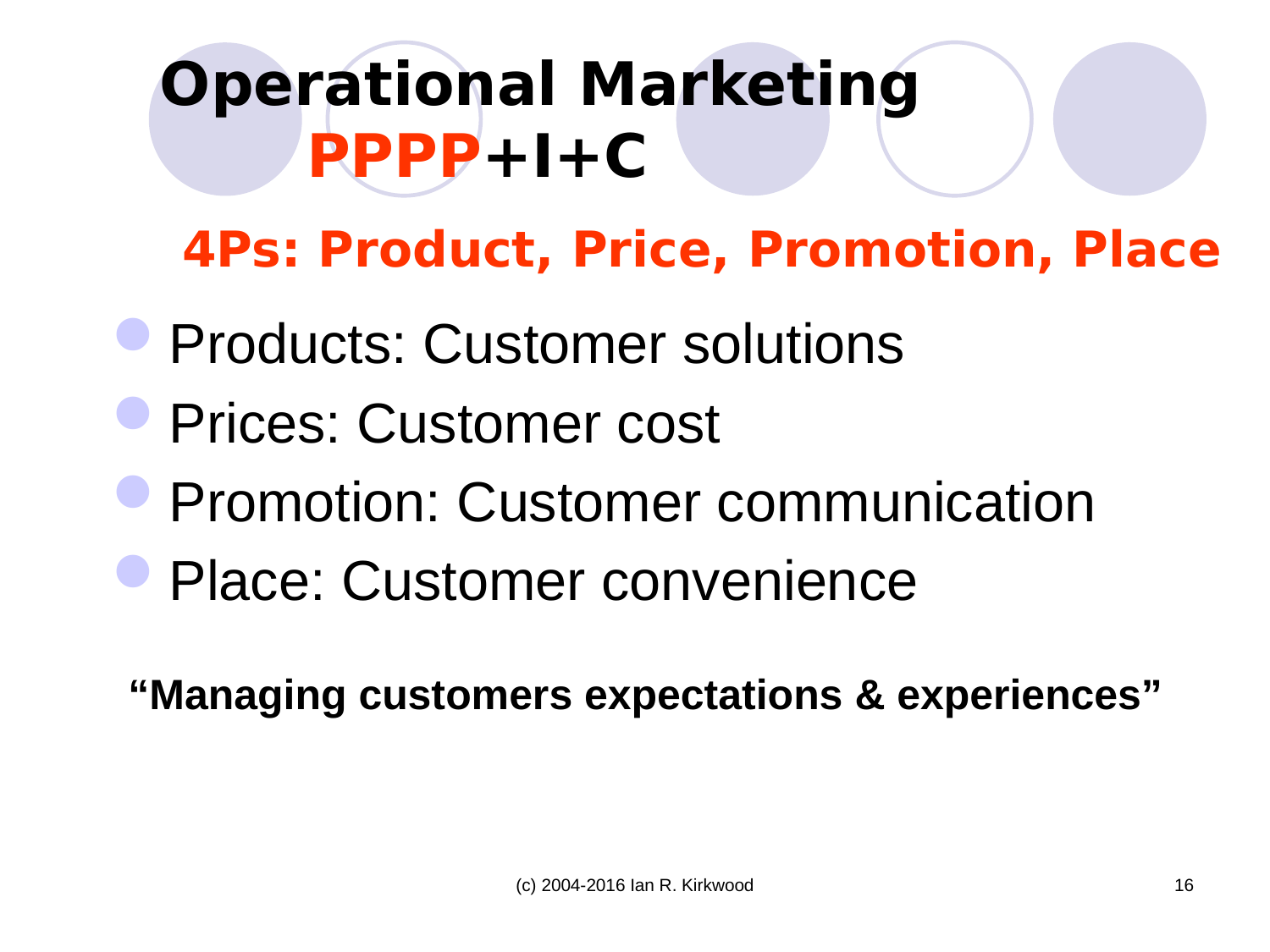

# Operational Marketing PPPP+I+C
4Ps: Product, Price, Promotion, Place
Products: Customer solutions
Prices: Customer cost
Promotion: Customer communication
Place: Customer convenience

 “Managing customers expectations & experiences”
(c) 2004-2016 Ian R. Kirkwood
16